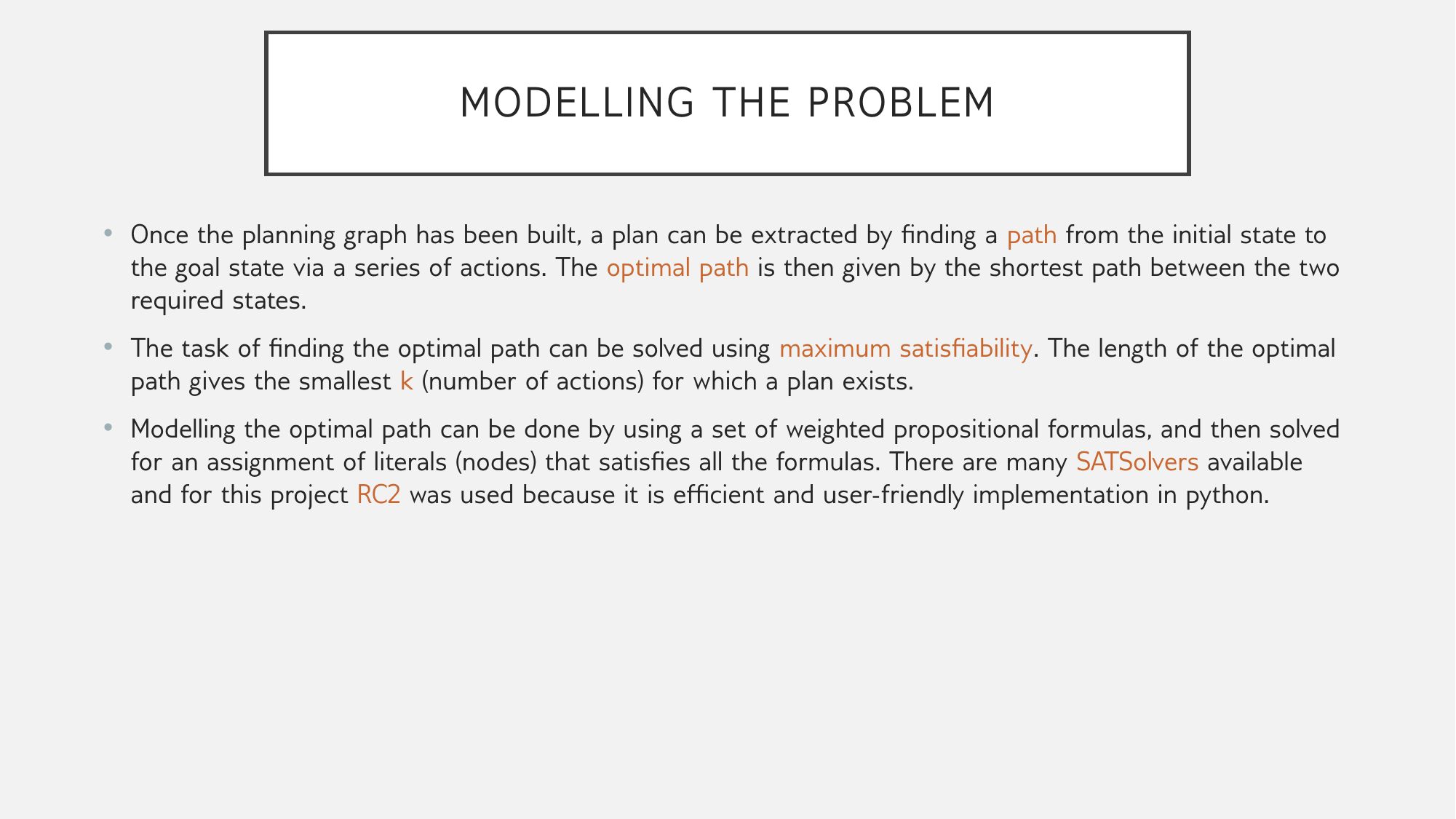

# Modelling the Problem
Once the planning graph has been built, a plan can be extracted by finding a path from the initial state to the goal state via a series of actions. The optimal path is then given by the shortest path between the two required states.
The task of finding the optimal path can be solved using maximum satisfiability. The length of the optimal path gives the smallest k (number of actions) for which a plan exists.
Modelling the optimal path can be done by using a set of weighted propositional formulas, and then solved for an assignment of literals (nodes) that satisfies all the formulas. There are many SATSolvers available and for this project RC2 was used because it is efficient and user-friendly implementation in python.